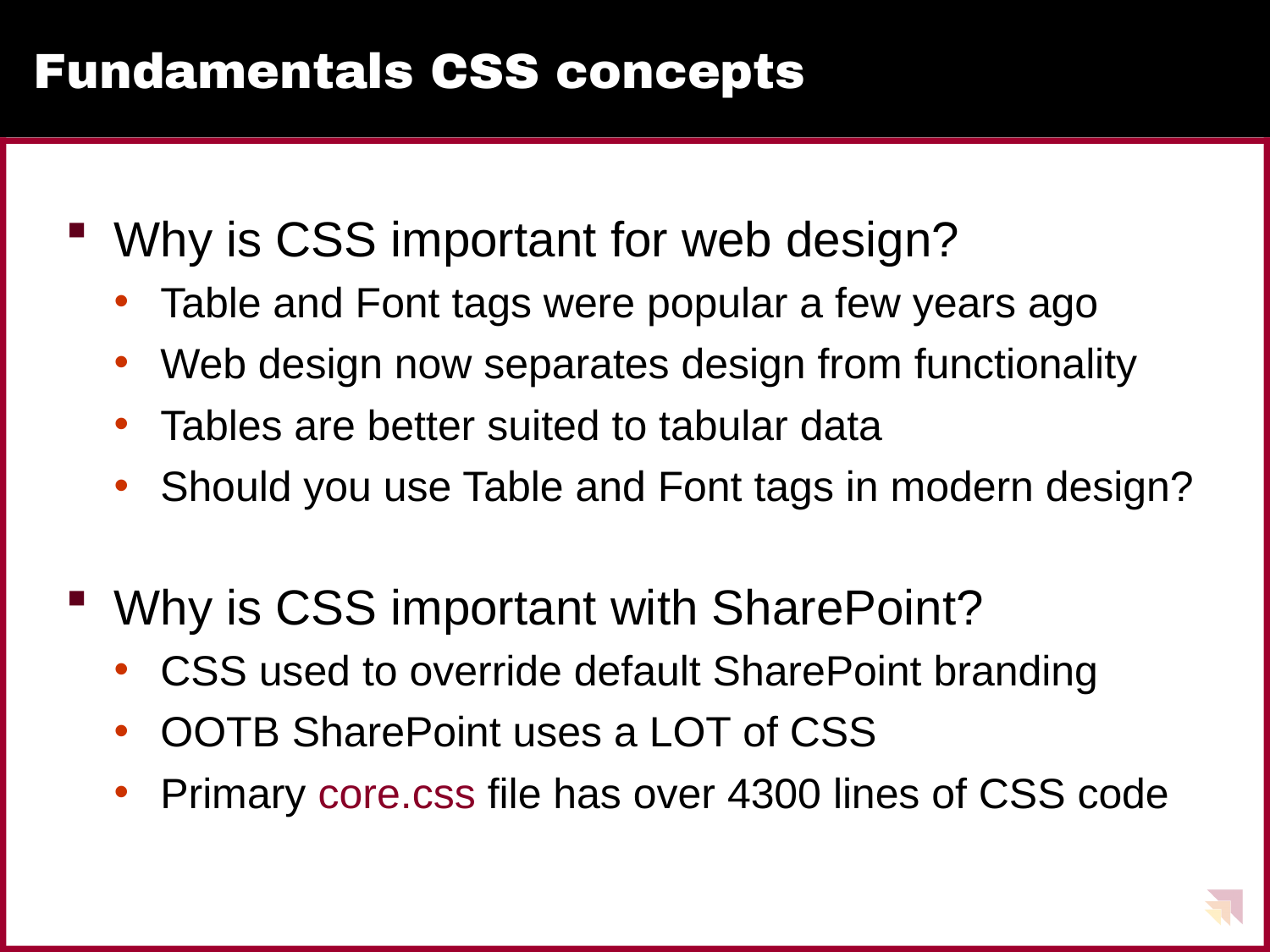

# Fundamentals CSS concepts
Why is CSS important for web design?
Table and Font tags were popular a few years ago
Web design now separates design from functionality
Tables are better suited to tabular data
Should you use Table and Font tags in modern design?

Why is CSS important with SharePoint?
CSS used to override default SharePoint branding
OOTB SharePoint uses a LOT of CSS
Primary core.css file has over 4300 lines of CSS code